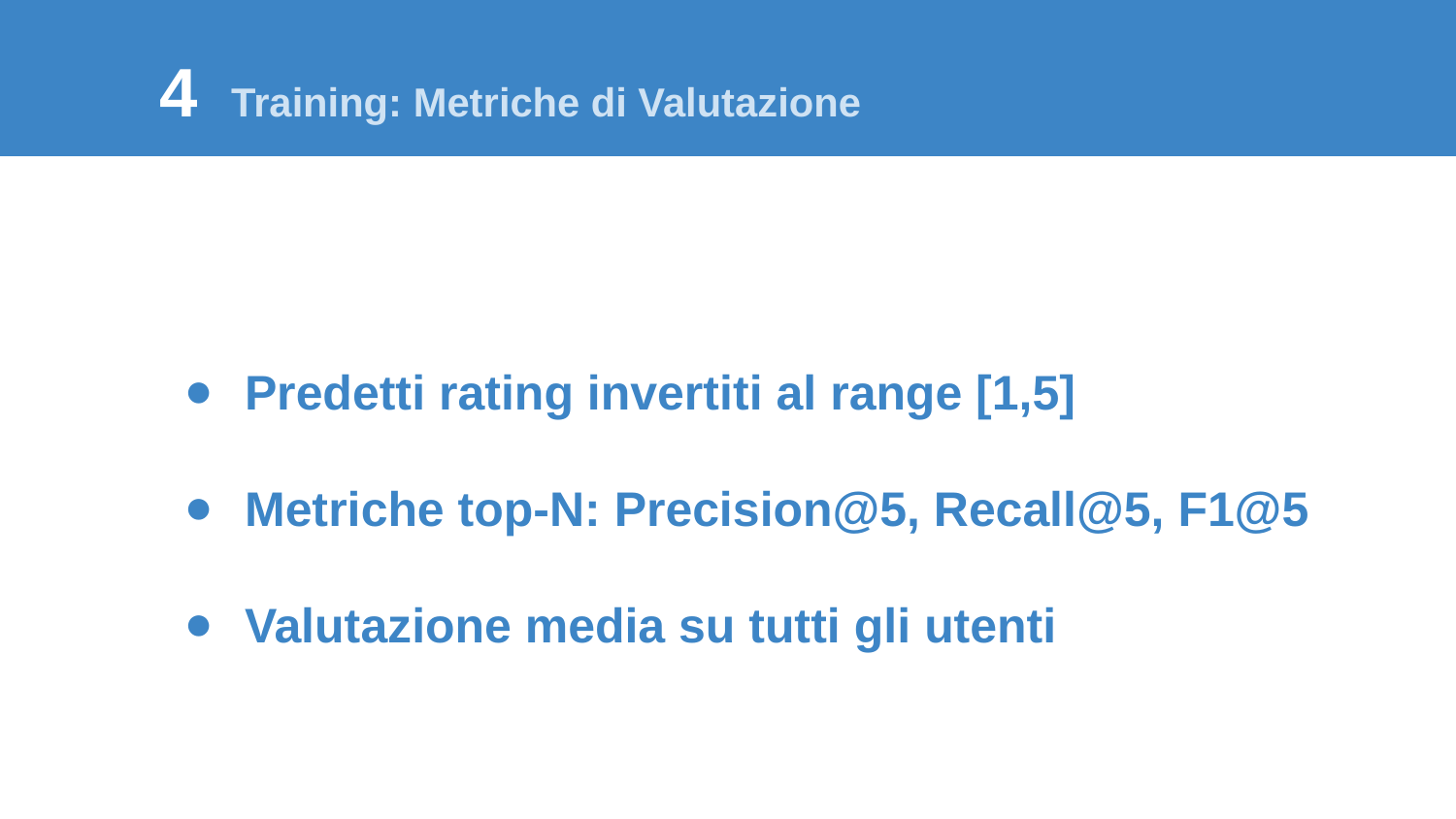

4   Training: Metriche di Valutazione
Predetti rating invertiti al range [1,5]
Metriche top-N: Precision@5, Recall@5, F1@5
Valutazione media su tutti gli utenti